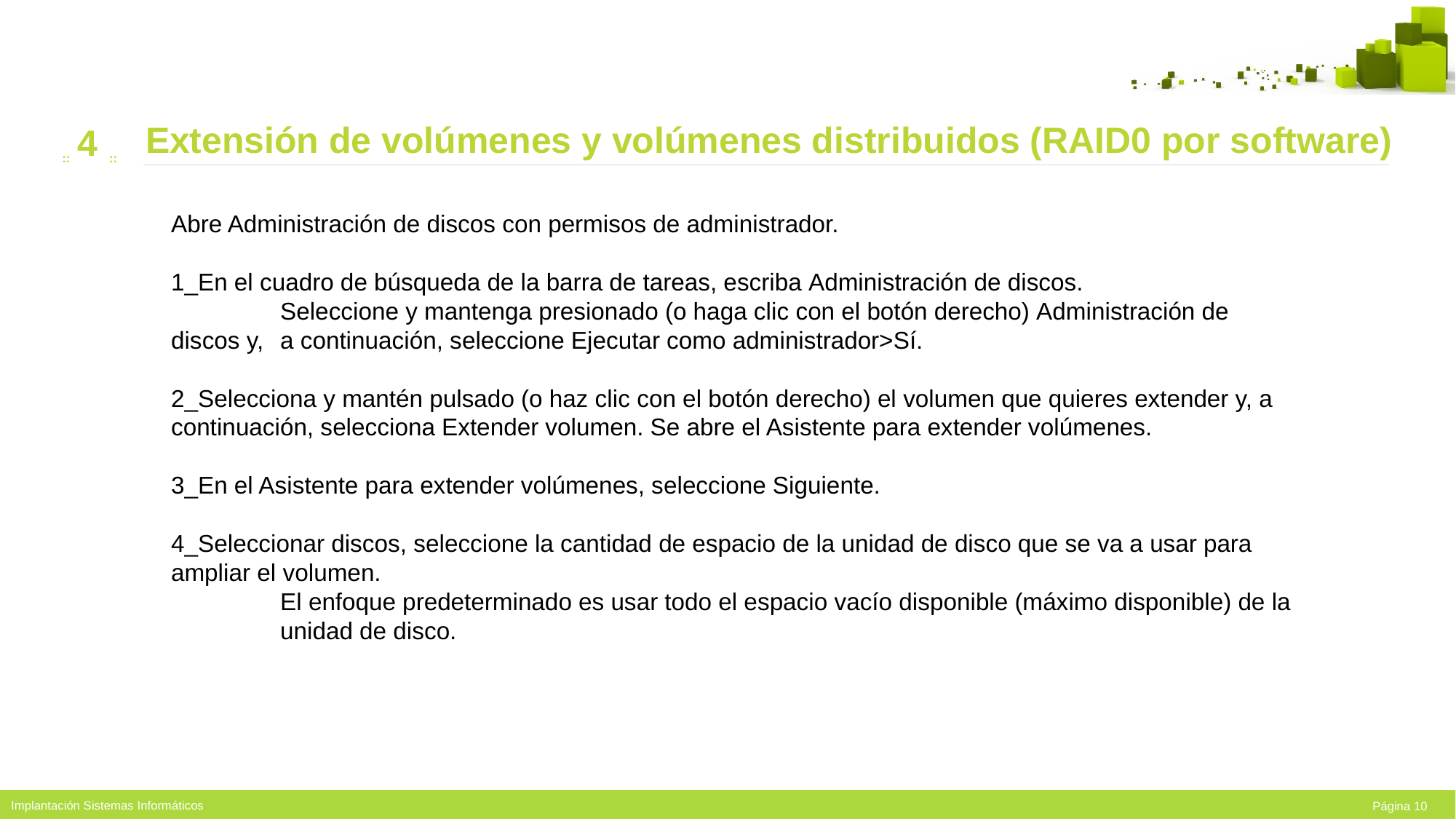

# Extensión de volúmenes y volúmenes distribuidos (RAID0 por software)
4
Abre Administración de discos con permisos de administrador.

1_En el cuadro de búsqueda de la barra de tareas, escriba Administración de discos.
	Seleccione y mantenga presionado (o haga clic con el botón derecho) Administración de discos y, 	a continuación, seleccione Ejecutar como administrador>Sí.

2_Selecciona y mantén pulsado (o haz clic con el botón derecho) el volumen que quieres extender y, a continuación, selecciona Extender volumen. Se abre el Asistente para extender volúmenes.

3_En el Asistente para extender volúmenes, seleccione Siguiente.

4_Seleccionar discos, seleccione la cantidad de espacio de la unidad de disco que se va a usar para ampliar el volumen.
	El enfoque predeterminado es usar todo el espacio vacío disponible (máximo disponible) de la 	unidad de disco.